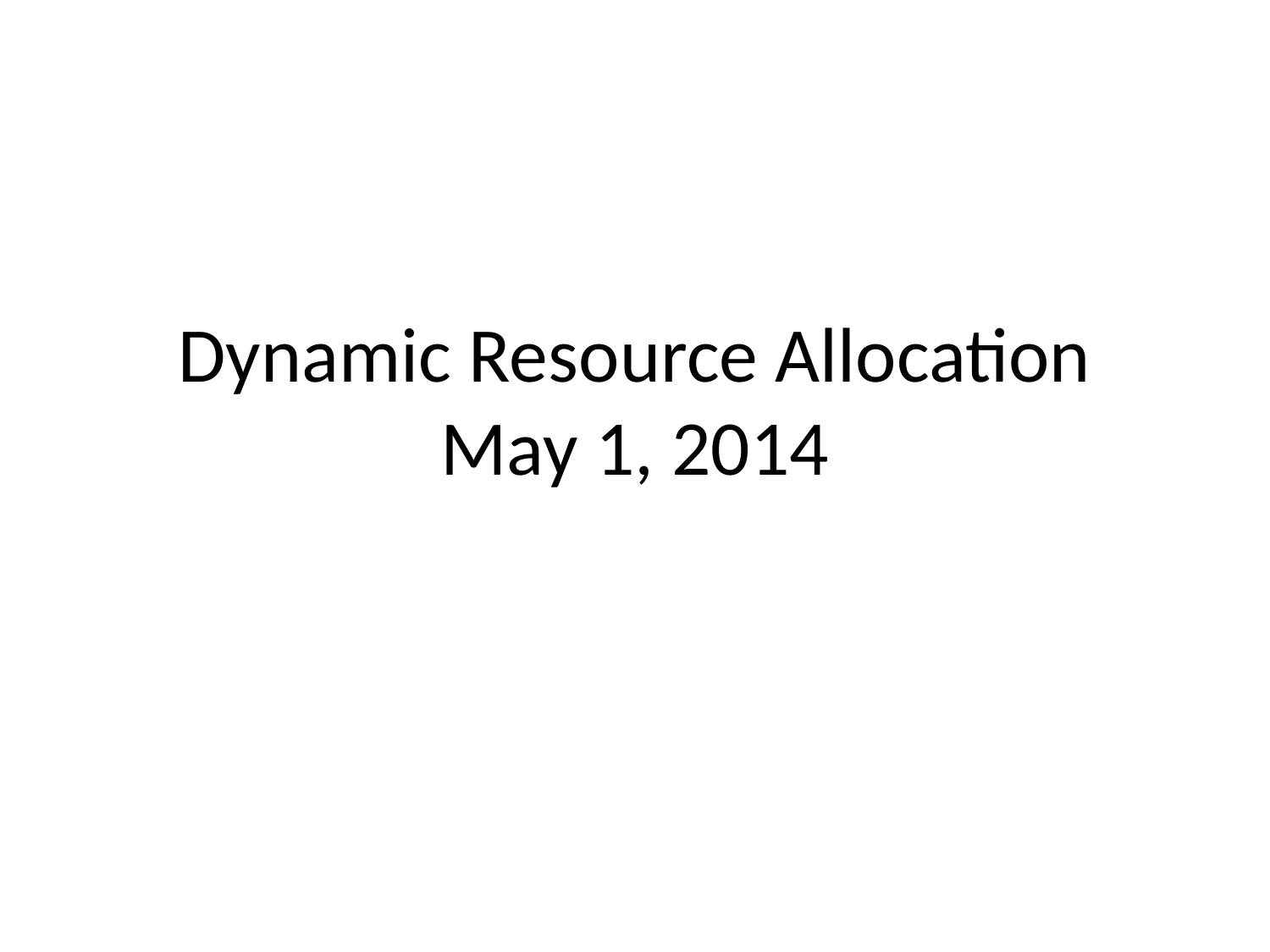

# Dynamic Resource Allocation May 1, 2014